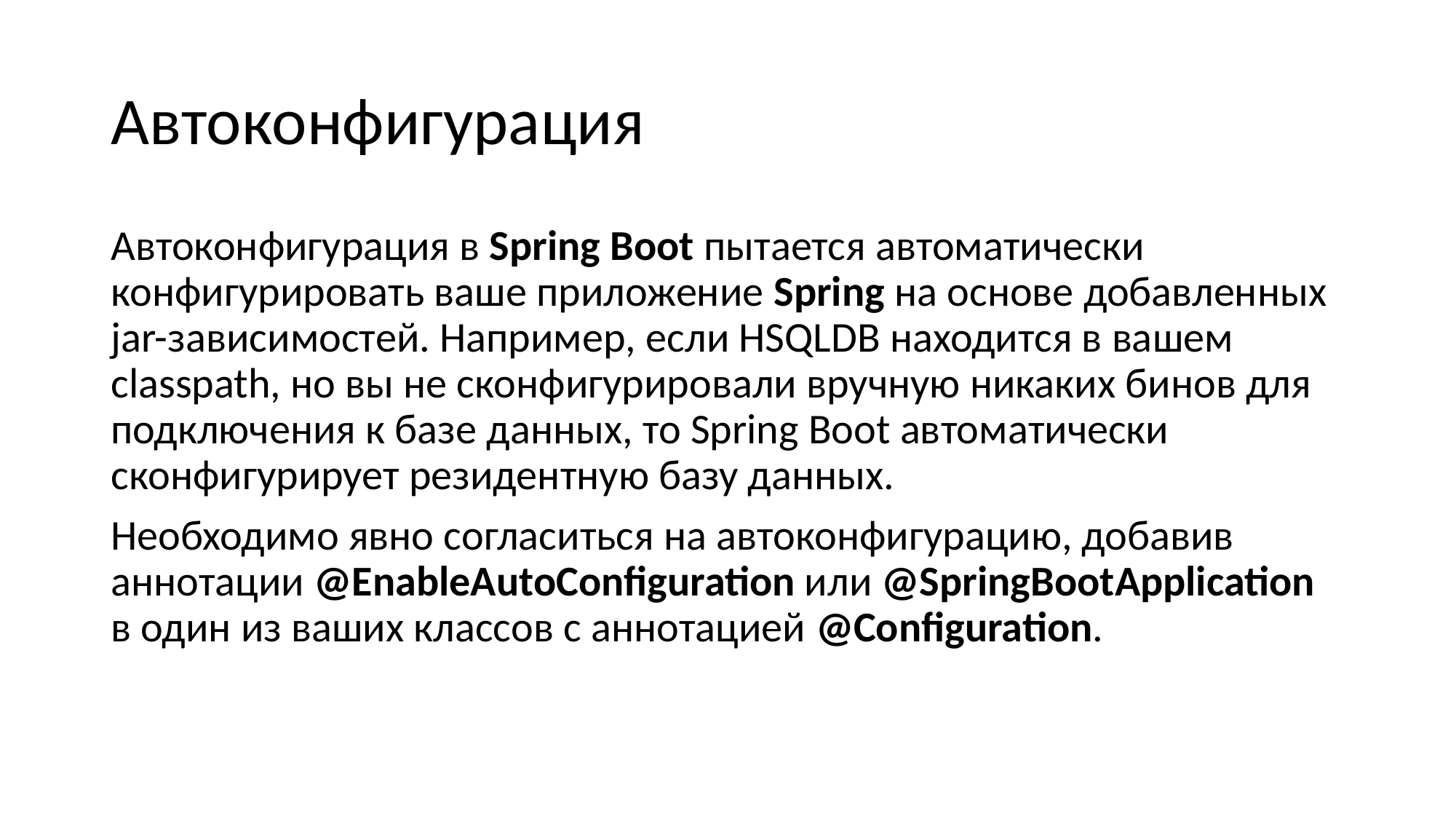

# Автоконфигурация
Автоконфигурация в Spring Boot пытается автоматически конфигурировать ваше приложение Spring на основе добавленных jar-зависимостей. Например, если HSQLDB находится в вашем classpath, но вы не сконфигурировали вручную никаких бинов для подключения к базе данных, то Spring Boot автоматически сконфигурирует резидентную базу данных.
Необходимо явно согласиться на автоконфигурацию, добавив аннотации @EnableAutoConfiguration или @SpringBootApplication в один из ваших классов с аннотацией @Configuration.